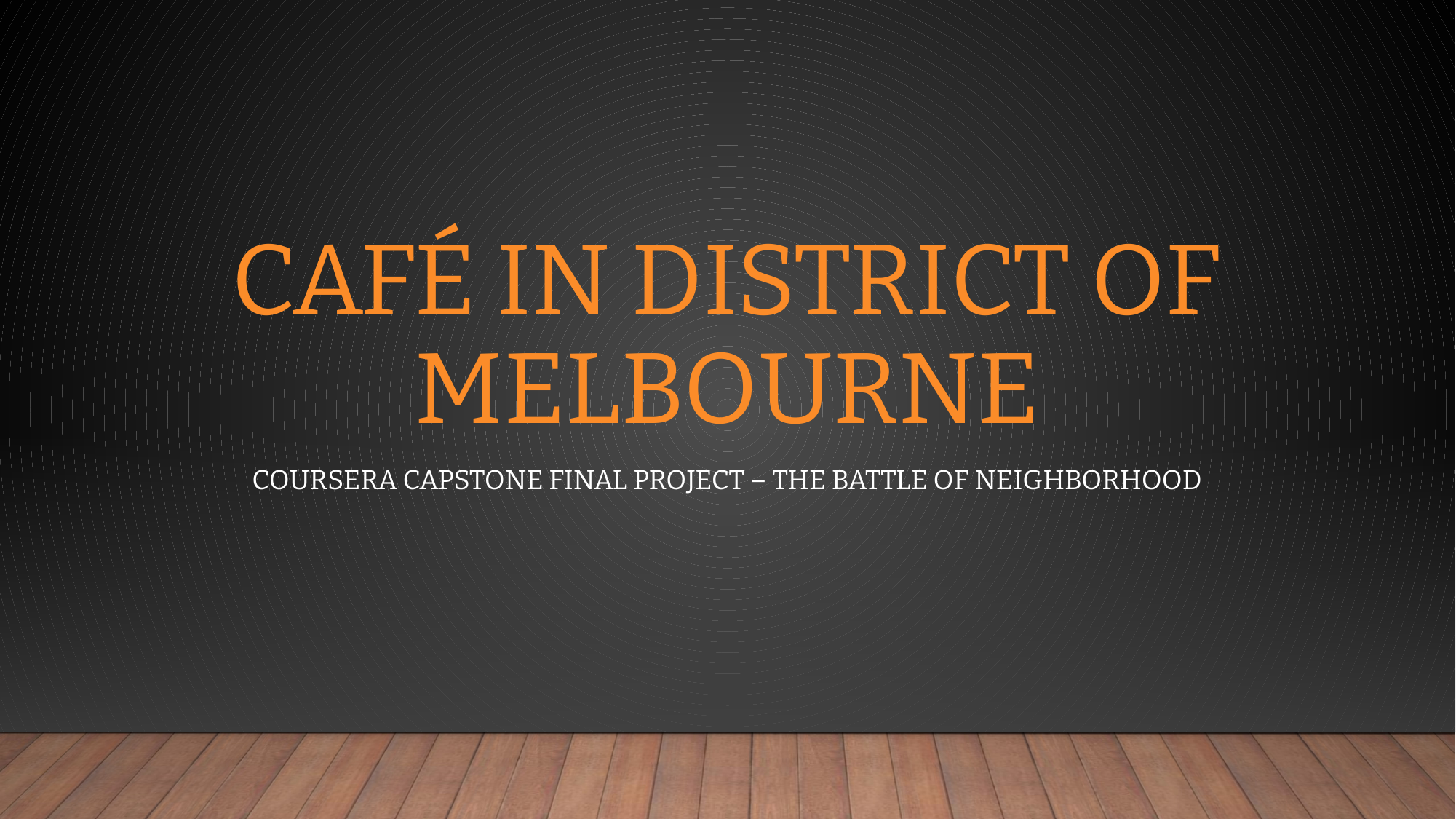

# Café in District of Melbourne
Coursera Capstone final project – The battle of neighborhood